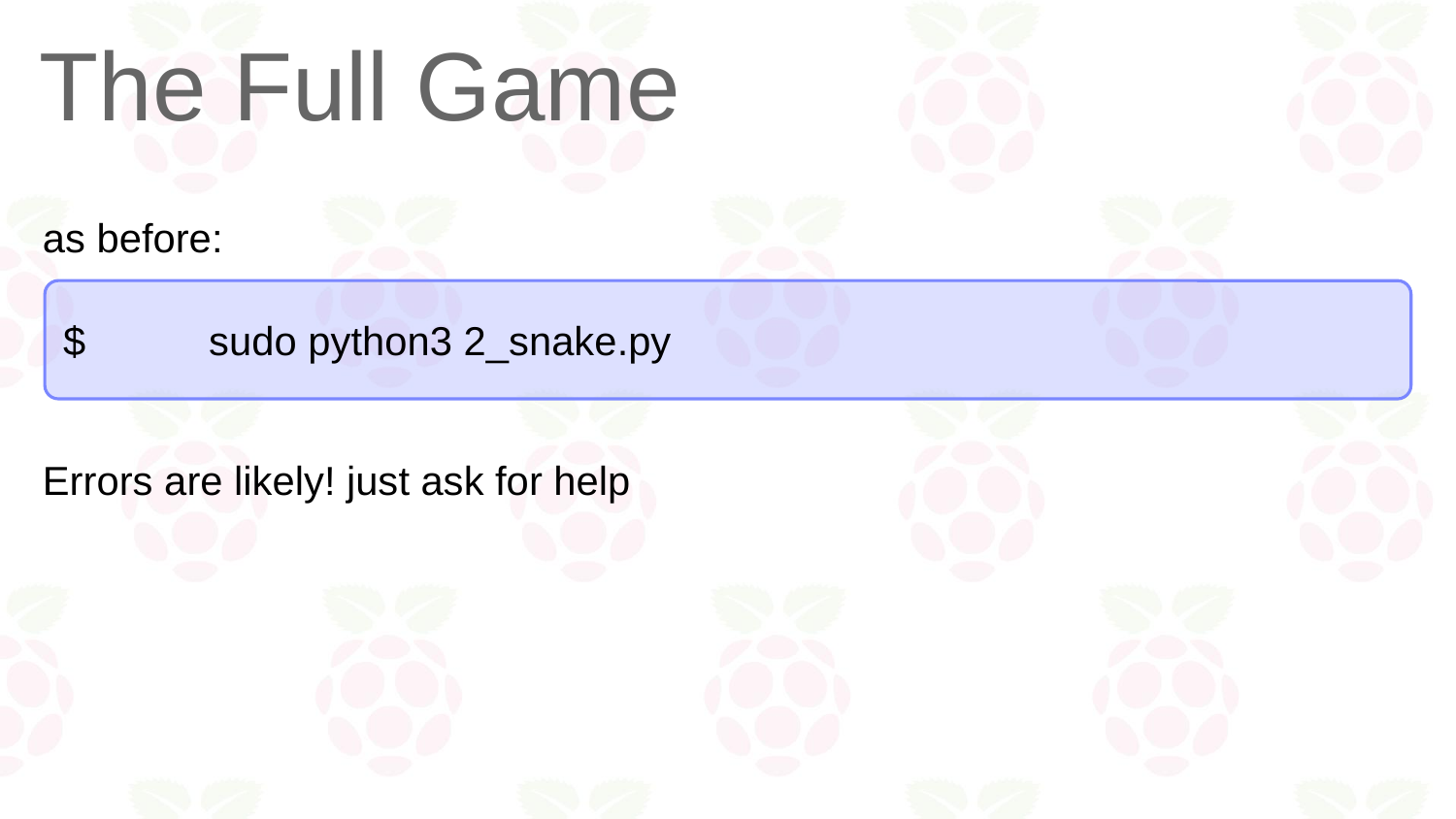

# The Full Game

as before:

Errors are likely! just ask for help
$	sudo python3 2_snake.py